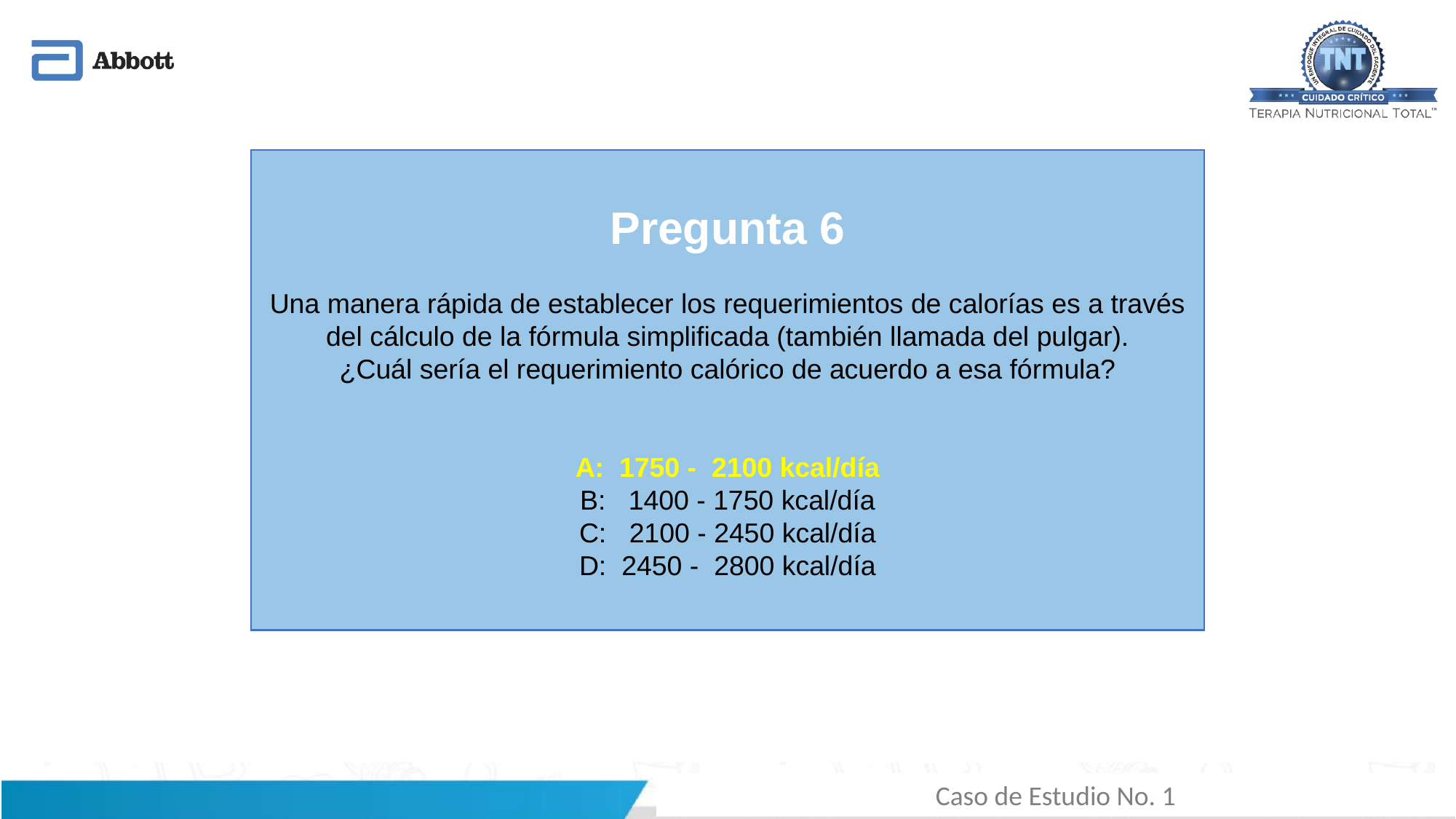

Pregunta 6

Una manera rápida de establecer los requerimientos de calorías es a través del cálculo de la fórmula simplificada (también llamada del pulgar).
¿Cuál sería el requerimiento calórico de acuerdo a esa fórmula?

A:  1750 -  2100 kcal/día
B:   1400 - 1750 kcal/día
C:   2100 - 2450 kcal/día
D:  2450 -  2800 kcal/día